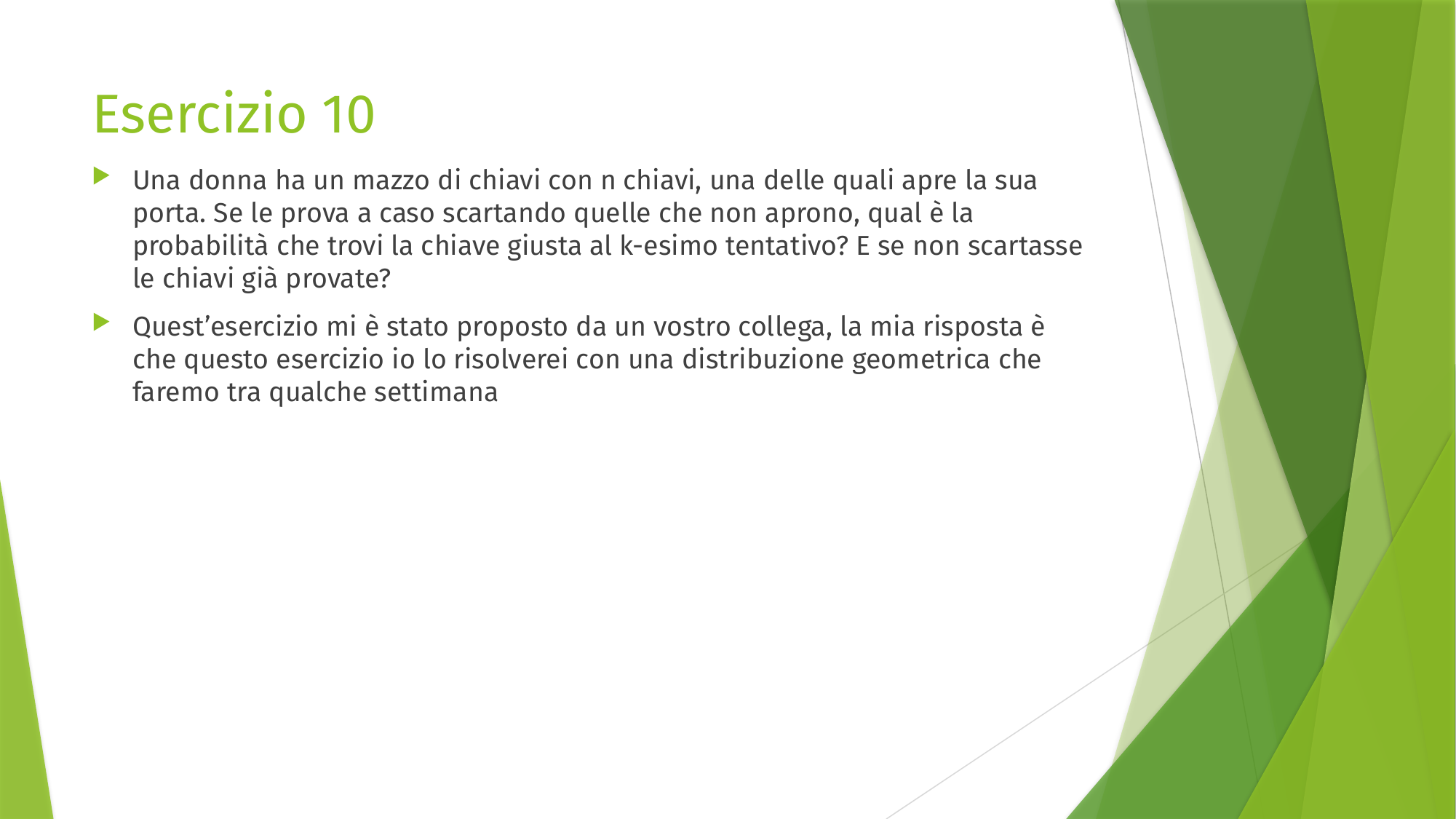

# Esercizio 10
Una donna ha un mazzo di chiavi con n chiavi, una delle quali apre la sua porta. Se le prova a caso scartando quelle che non aprono, qual è la probabilità che trovi la chiave giusta al k-esimo tentativo? E se non scartasse le chiavi già provate?
Quest’esercizio mi è stato proposto da un vostro collega, la mia risposta è che questo esercizio io lo risolverei con una distribuzione geometrica che faremo tra qualche settimana